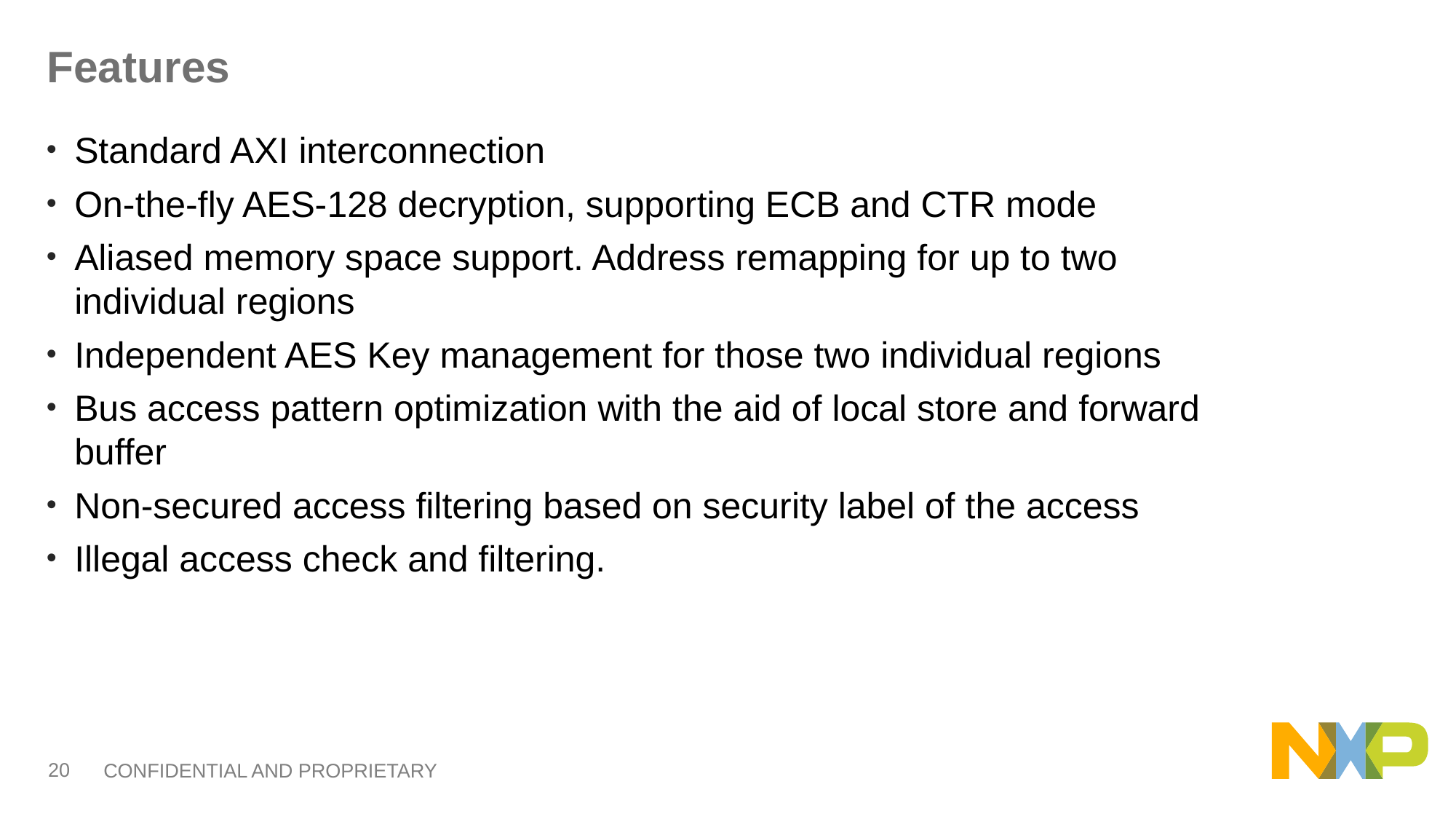

# Features
Standard AXI interconnection
On-the-fly AES-128 decryption, supporting ECB and CTR mode
Aliased memory space support. Address remapping for up to two individual regions
Independent AES Key management for those two individual regions
Bus access pattern optimization with the aid of local store and forward buffer
Non-secured access filtering based on security label of the access
Illegal access check and filtering.